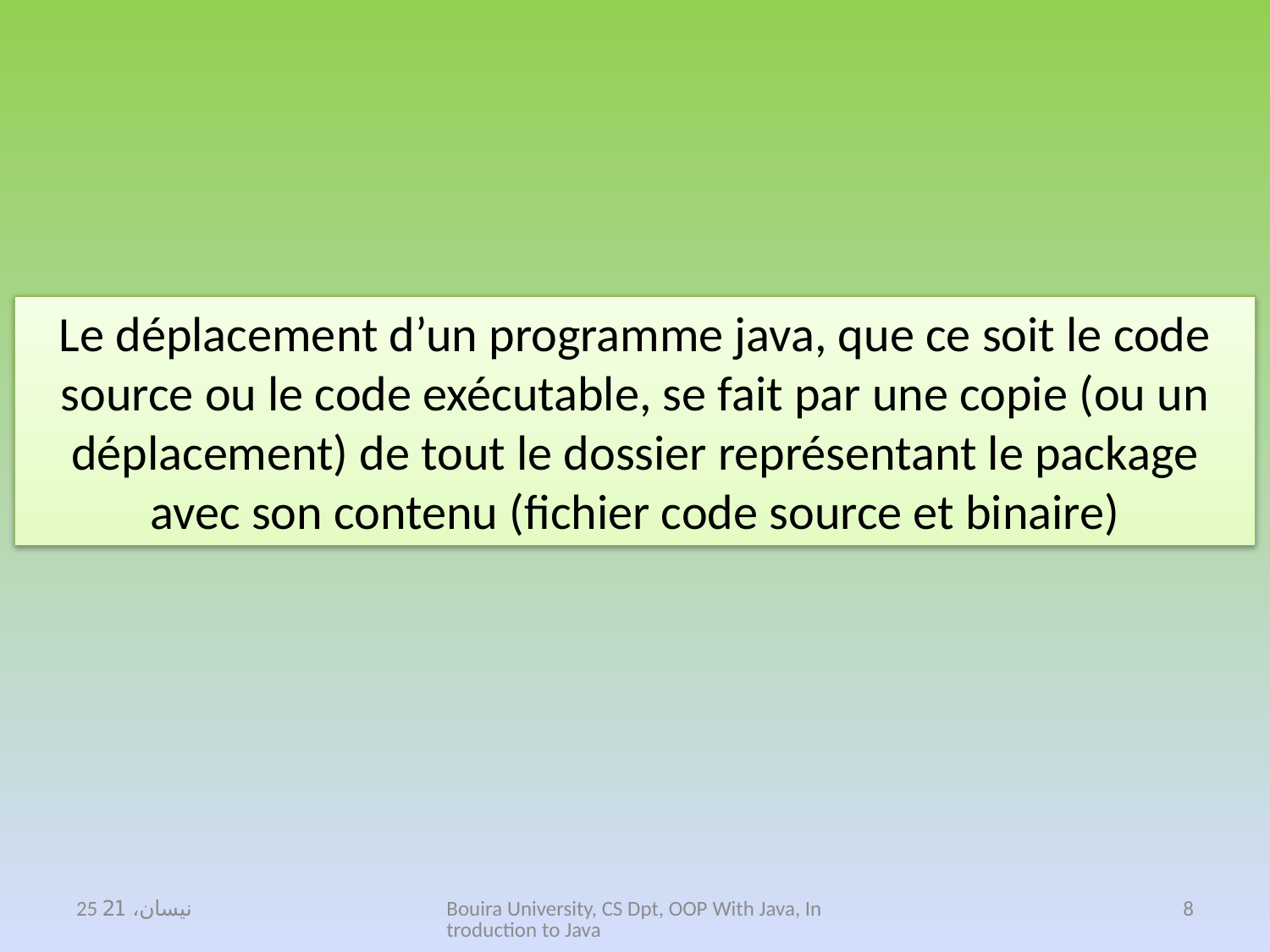

Le déplacement d’un programme java, que ce soit le code source ou le code exécutable, se fait par une copie (ou un déplacement) de tout le dossier représentant le package avec son contenu (fichier code source et binaire)
25 نيسان، 21
Bouira University, CS Dpt, OOP With Java, Introduction to Java
8